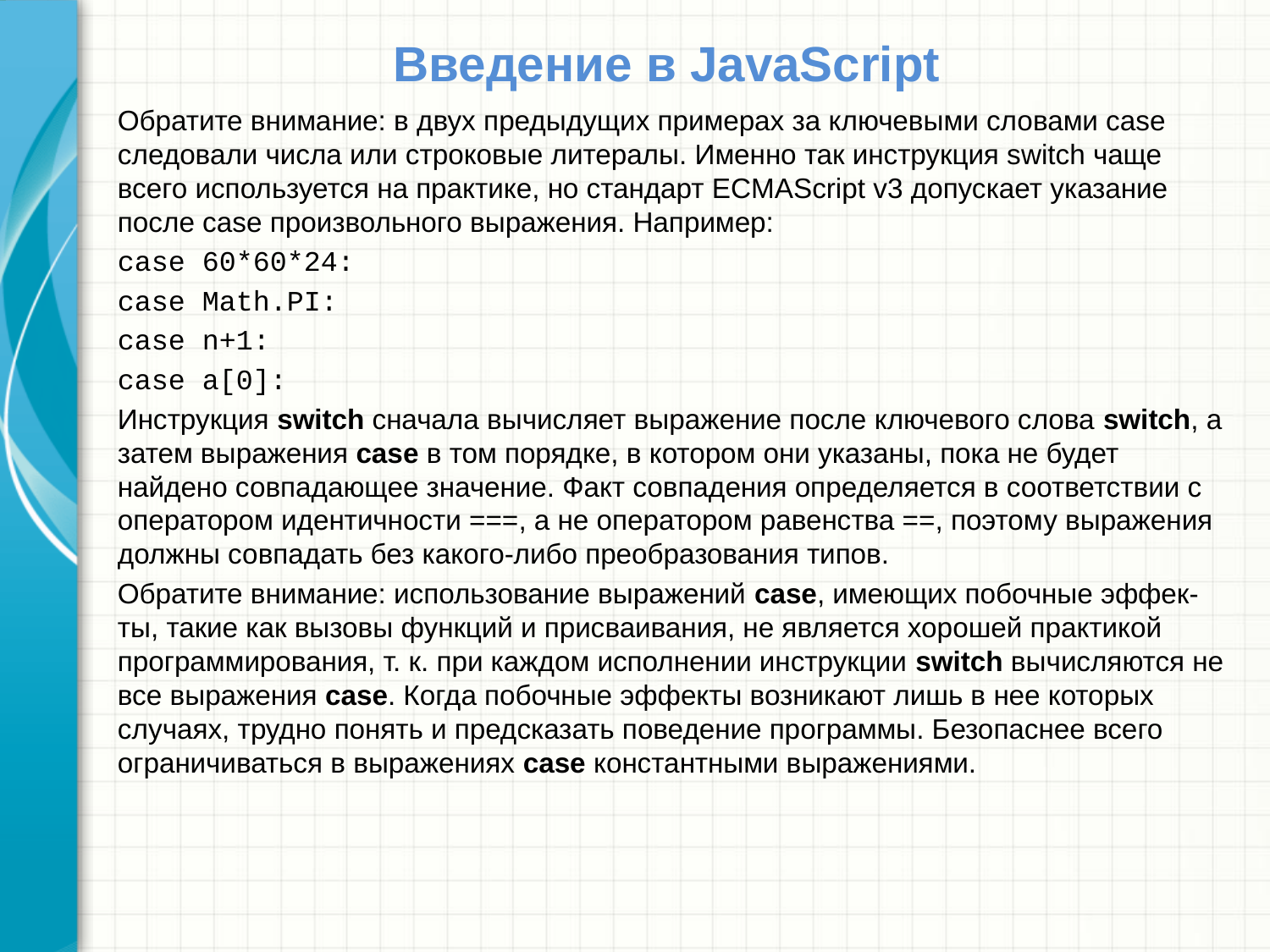

# Введение в JavaScript
Обратите внимание: в двух предыдущих примерах за ключевыми словами case следовали числа или строковые литералы. Именно так инструкция switch чаще всего используется на практике, но стандарт ECMAScript v3 допускает указание после case произвольного выражения. Например:
case 60*60*24:
case Math.PI:
case n+1:
case a[0]:
Инструкция switch сначала вычисляет выражение после ключевого слова switch, а затем выражения case в том порядке, в котором они указаны, пока не будет найдено совпадающее значение. Факт совпадения определяется в соответствии с оператором идентичности ===, а не оператором равенства ==, поэтому выражения должны совпадать без какого-либо преобразования типов.
Обратите внимание: использование выражений case, имеющих побочные эффек-ты, такие как вызовы функций и присваивания, не является хорошей практикой программирования, т. к. при каждом исполнении инструкции switch вычисляются не все выражения case. Когда побочные эффекты возникают лишь в нее которых случаях, трудно понять и предсказать поведение программы. Безопаснее всего ограничиваться в выражениях case константными выражениями.